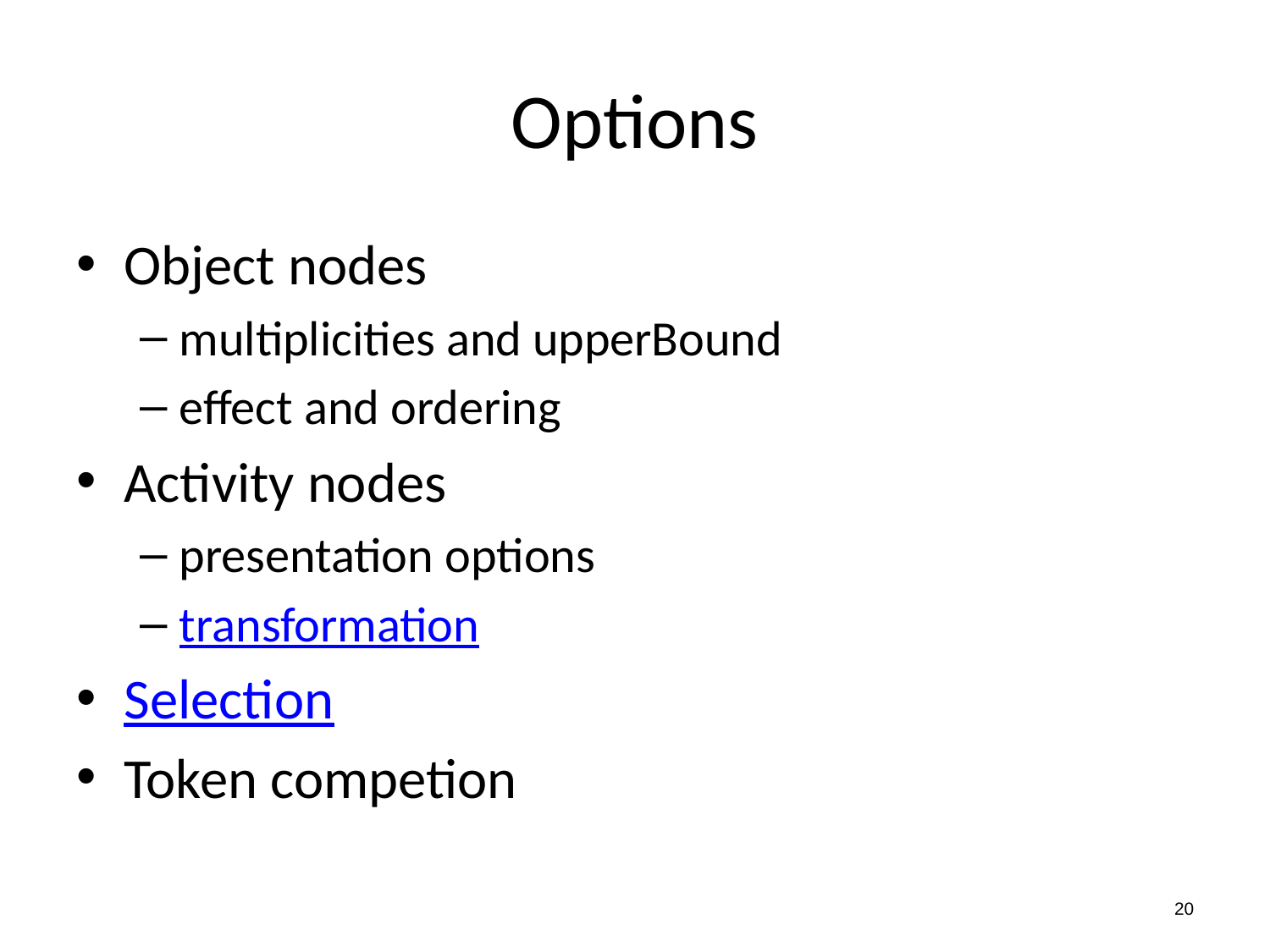

# Options
Object nodes
multiplicities and upperBound
effect and ordering
Activity nodes
presentation options
transformation
Selection
Token competion
20